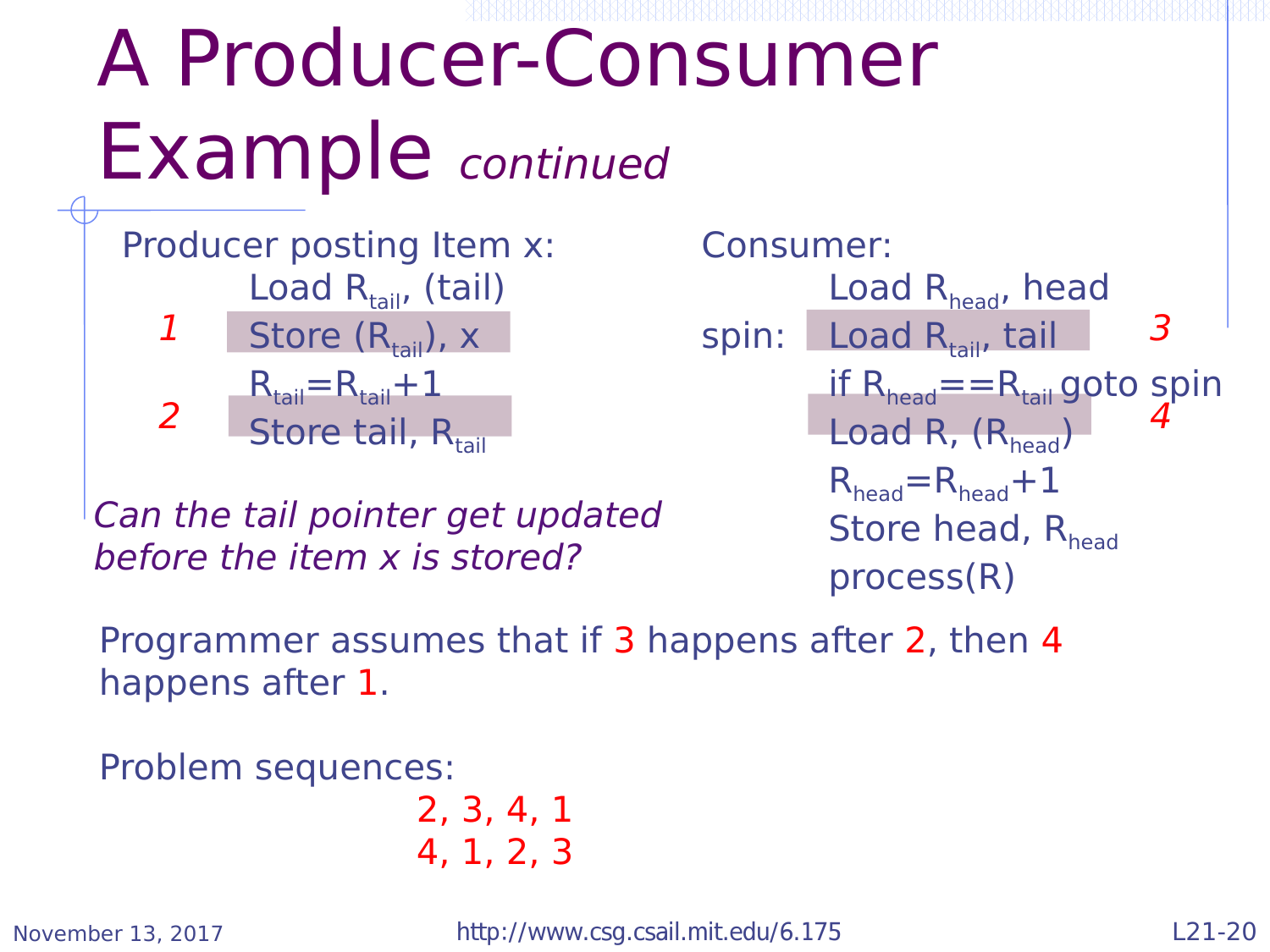

# A Producer-Consumer Example continued
Producer posting Item x:
	Load Rtail, (tail)
	Store (Rtail), x
	Rtail=Rtail+1
	Store tail, Rtail

Consumer:
	Load Rhead, head
spin:	Load Rtail, tail
	if Rhead==Rtail goto spin
	Load R, (Rhead)
	Rhead=Rhead+1
	Store head, Rhead
	process(R)

1
3
2
4
Can the tail pointer get updated
before the item x is stored?
Programmer assumes that if 3 happens after 2, then 4 happens after 1.

Problem sequences:
		2, 3, 4, 1
		4, 1, 2, 3
November 13, 2017
http://www.csg.csail.mit.edu/6.175
L21-20